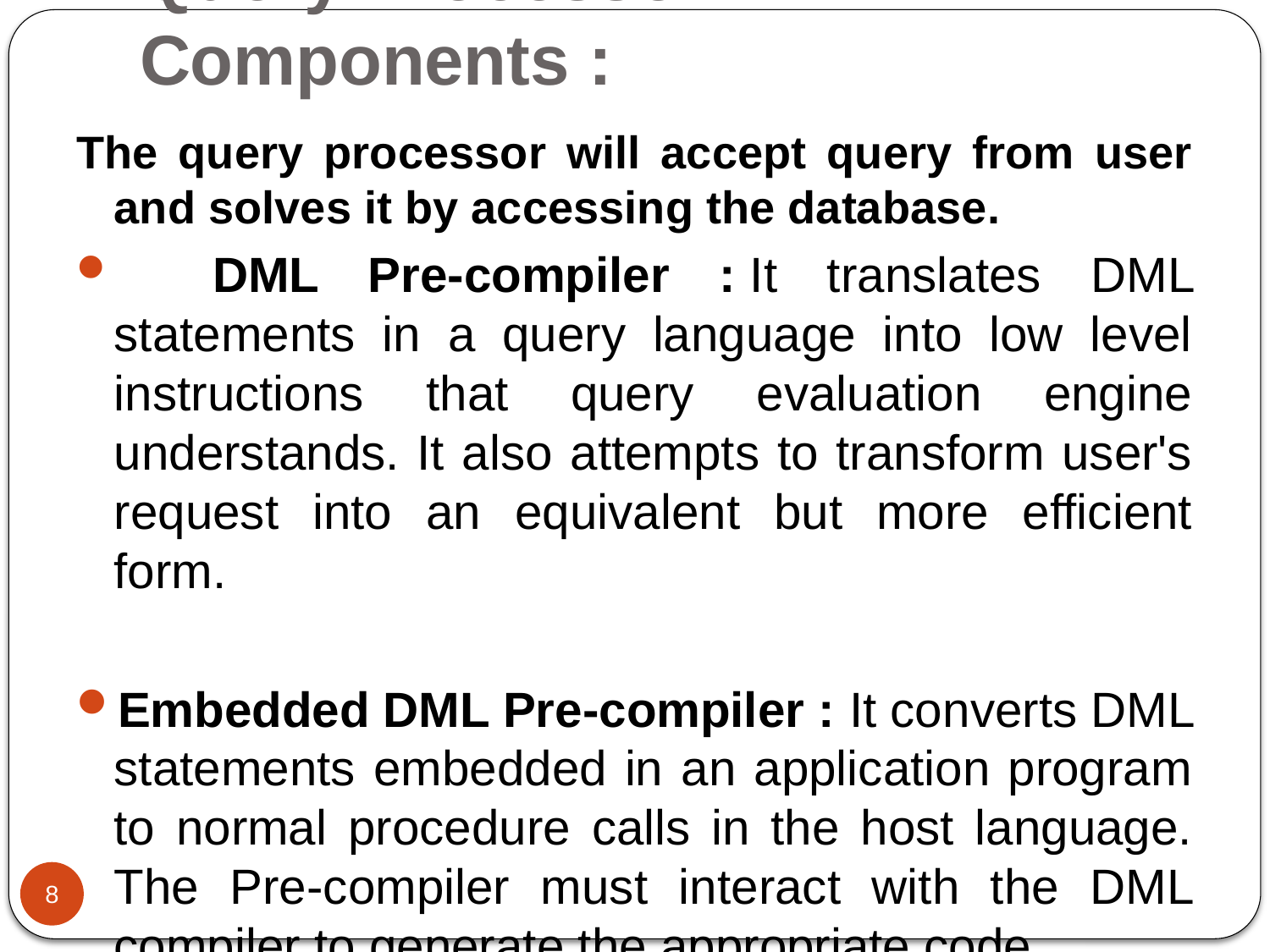

# Query Processor Components :
The query processor will accept query from user and solves it by accessing the database.
  DML Pre-compiler : It translates DML statements in a query language into low level instructions that query evaluation engine understands. It also attempts to transform user's request into an equivalent but more efficient form.

Embedded DML Pre-compiler : It converts DML statements embedded in an application program to normal procedure calls in the host language. The Pre-compiler must interact with the DML compiler to generate the appropriate code.
8